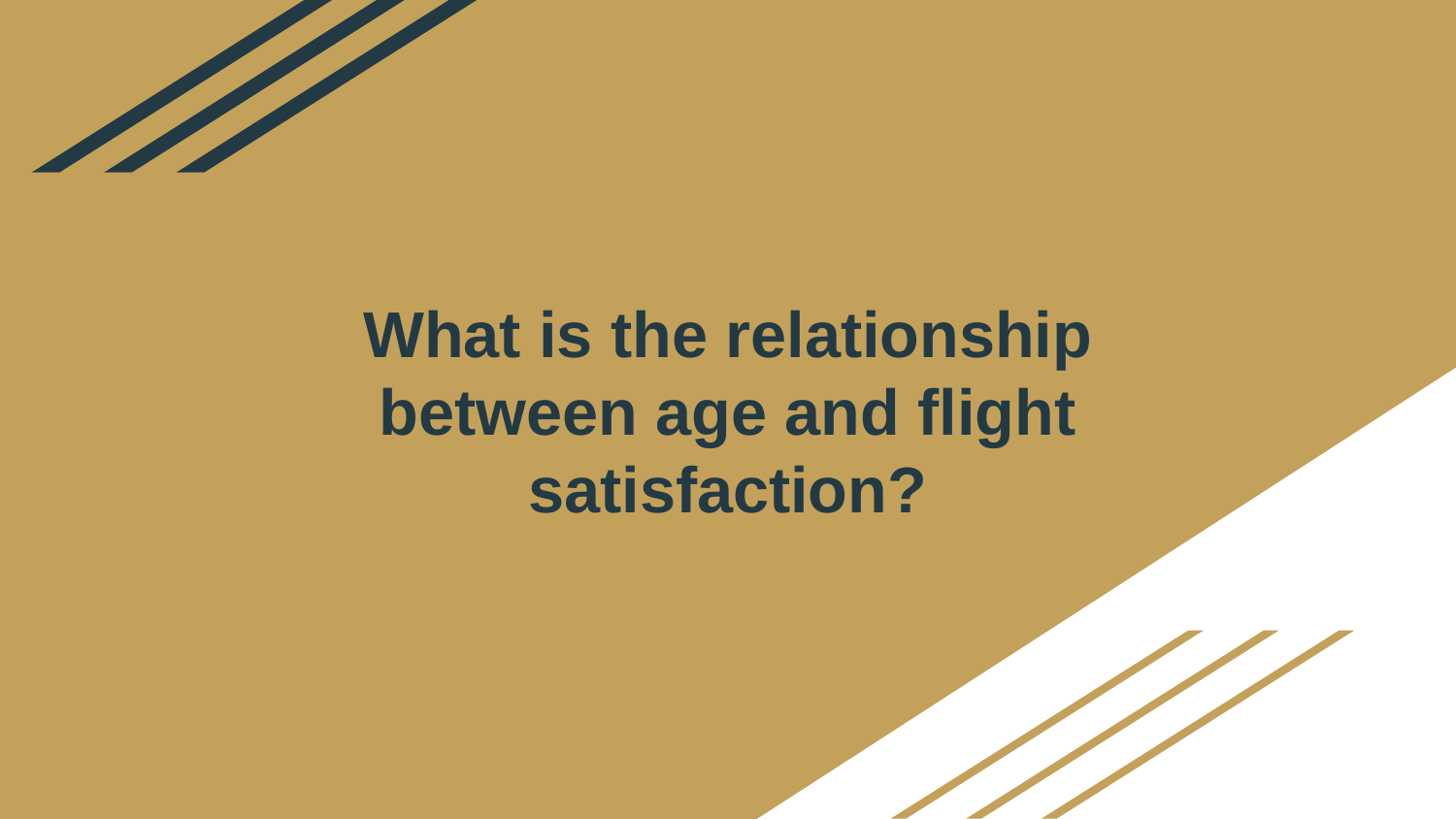

# What is the relationship between age and flight satisfaction?